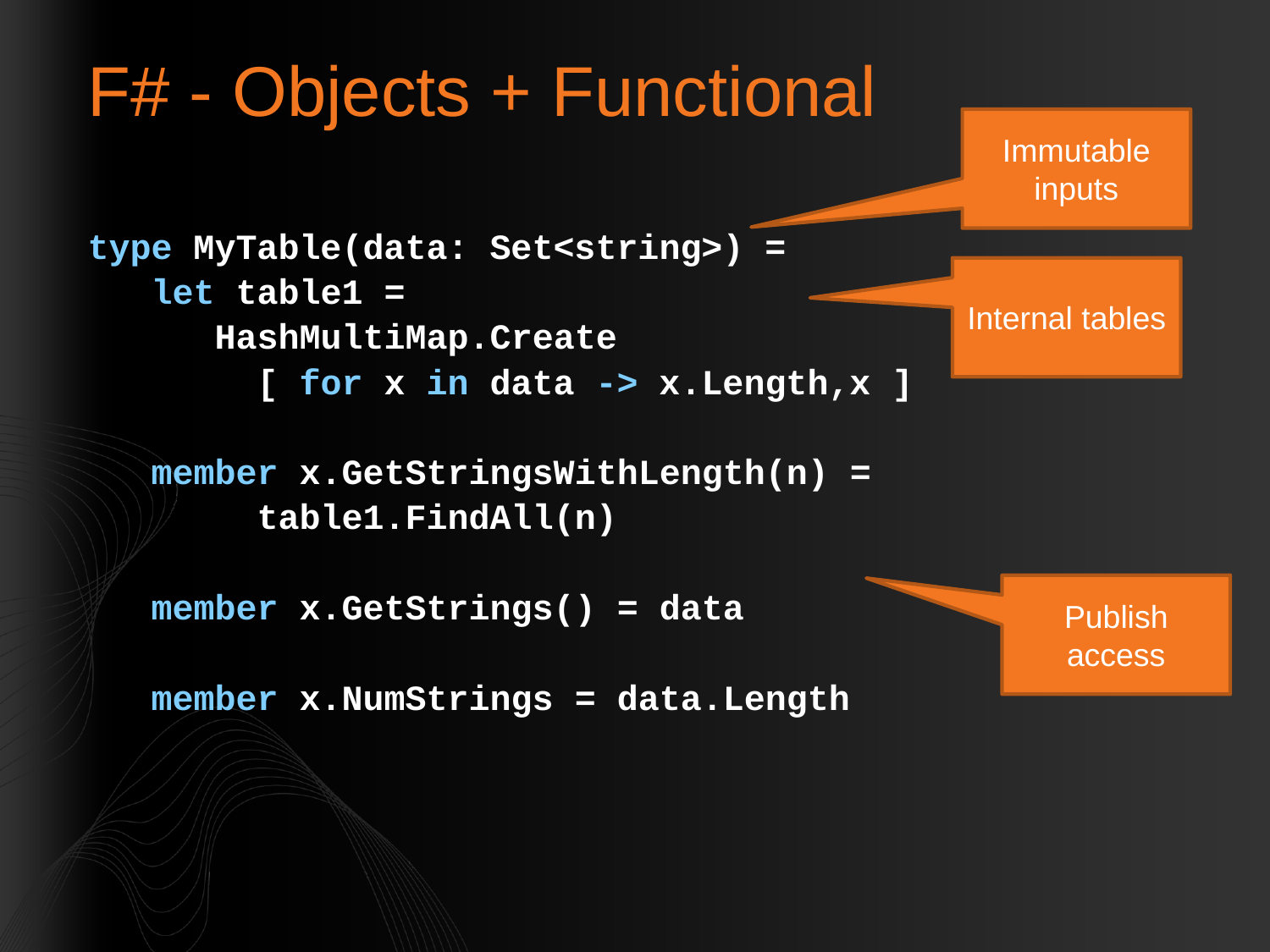

# F# - Objects + Functional
Immutable inputs
type MyTable(data: Set<string>) =
   let table1 =
      HashMultiMap.Create
        [ for x in data -> x.Length,x ]

   member x.GetStringsWithLength(n) =
        table1.FindAll(n)

   member x.GetStrings() = data

   member x.NumStrings = data.Length
Internal tables
Publish access